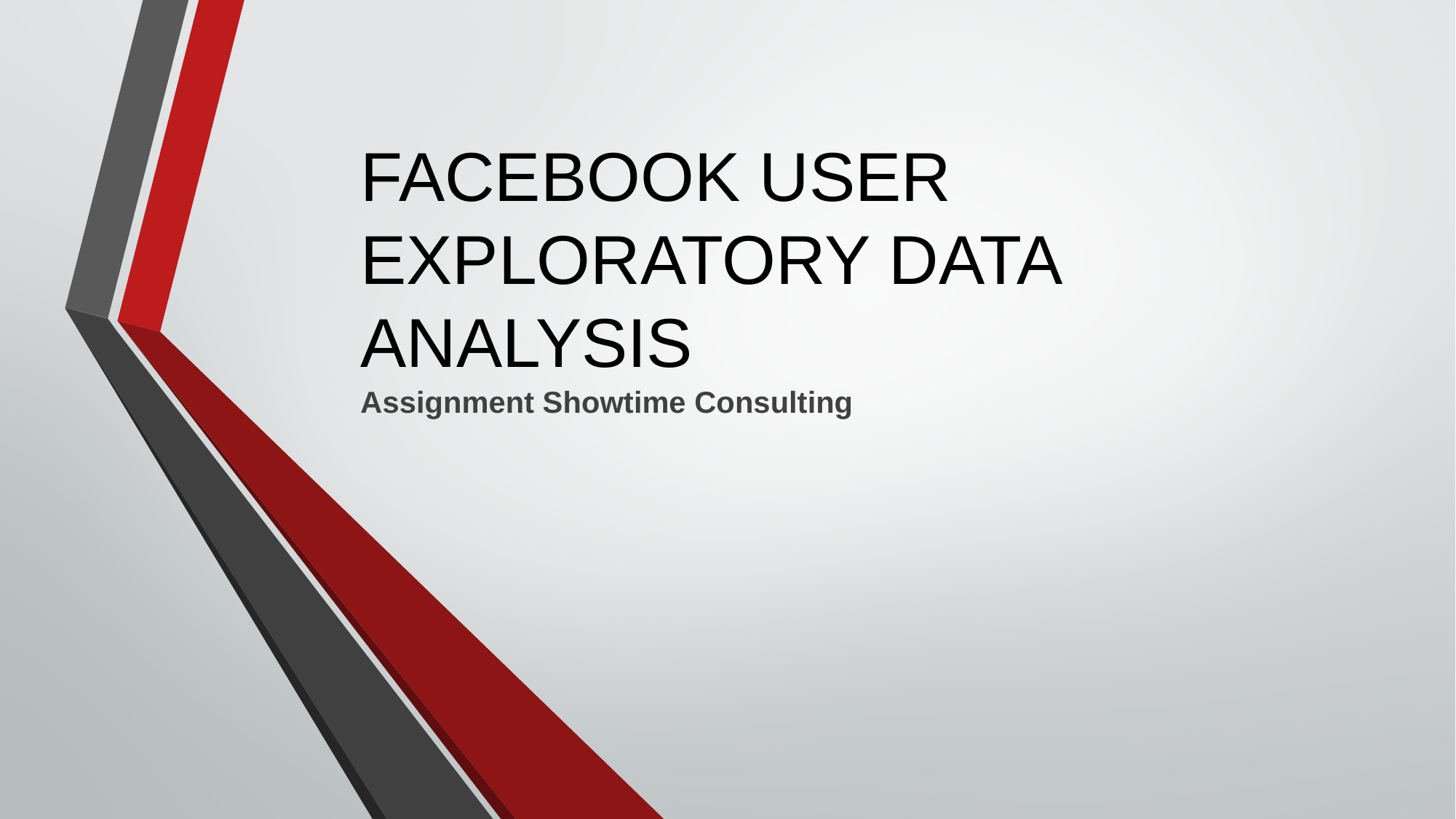

# FACEBOOK USER EXPLORATORY DATA ANALYSIS
Assignment Showtime Consulting